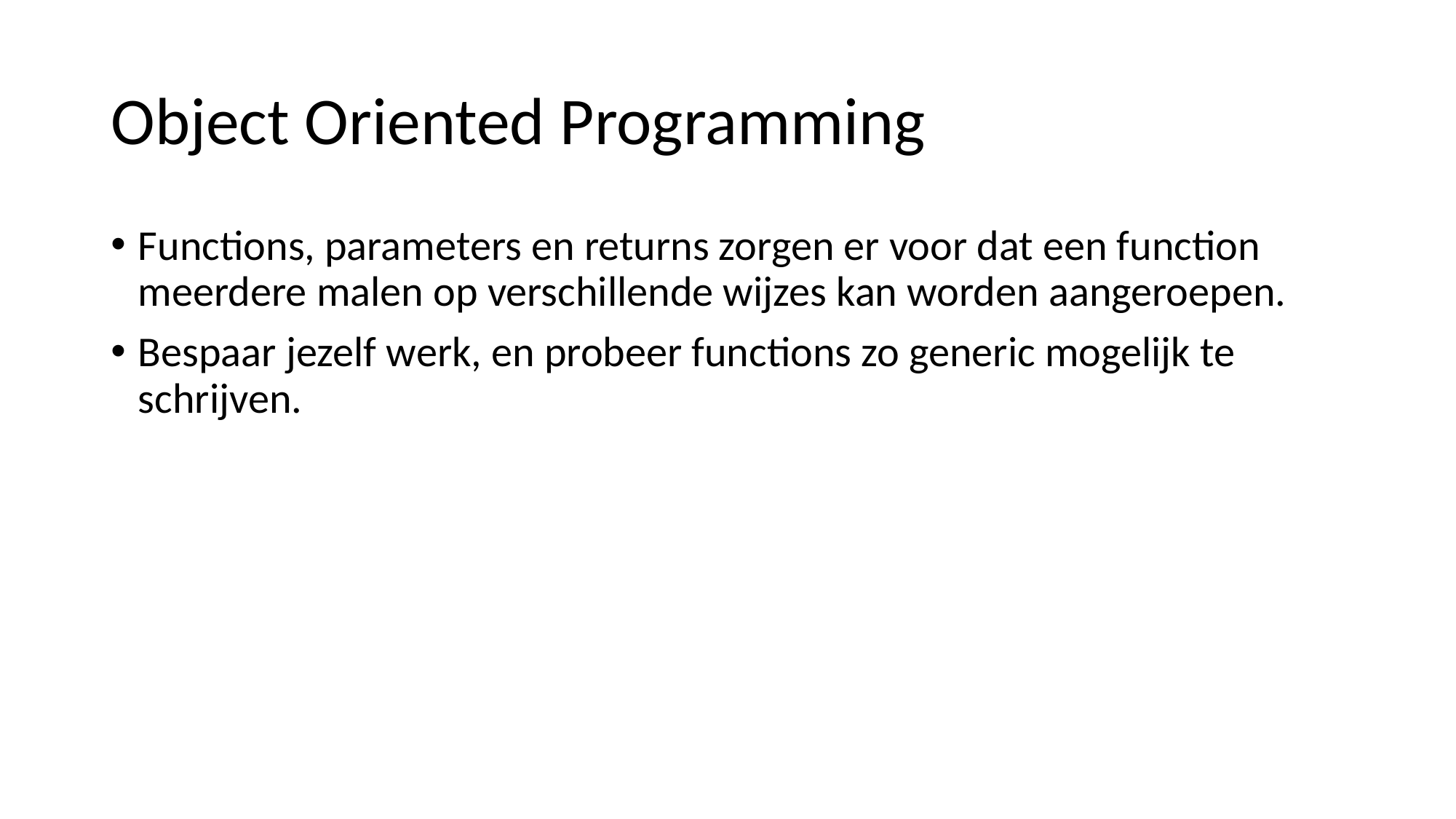

# Object Oriented Programming
Functions, parameters en returns zorgen er voor dat een function meerdere malen op verschillende wijzes kan worden aangeroepen.
Bespaar jezelf werk, en probeer functions zo generic mogelijk te schrijven.